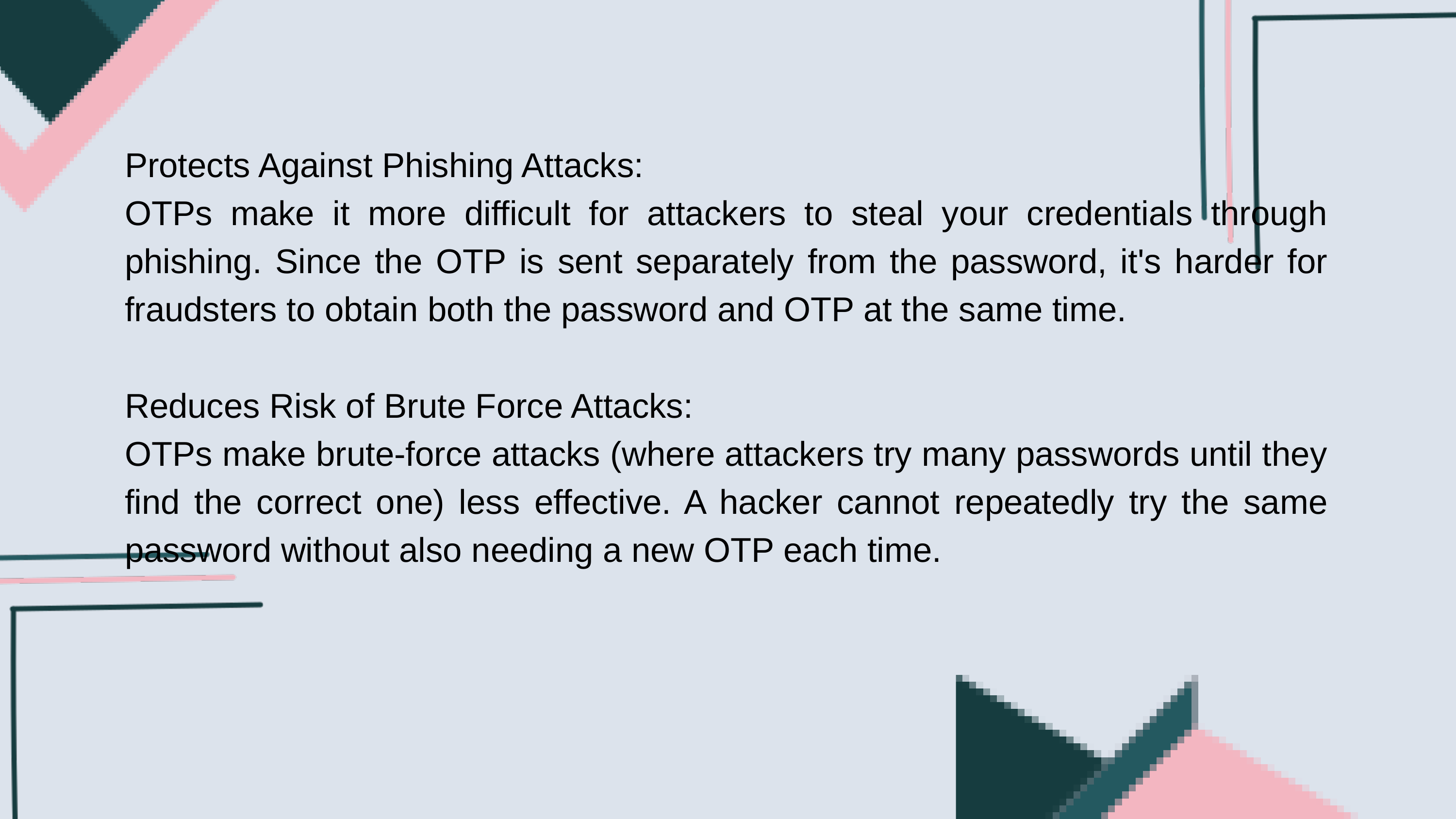

Protects Against Phishing Attacks:
OTPs make it more difficult for attackers to steal your credentials through phishing. Since the OTP is sent separately from the password, it's harder for fraudsters to obtain both the password and OTP at the same time.

Reduces Risk of Brute Force Attacks:
OTPs make brute-force attacks (where attackers try many passwords until they find the correct one) less effective. A hacker cannot repeatedly try the same password without also needing a new OTP each time.